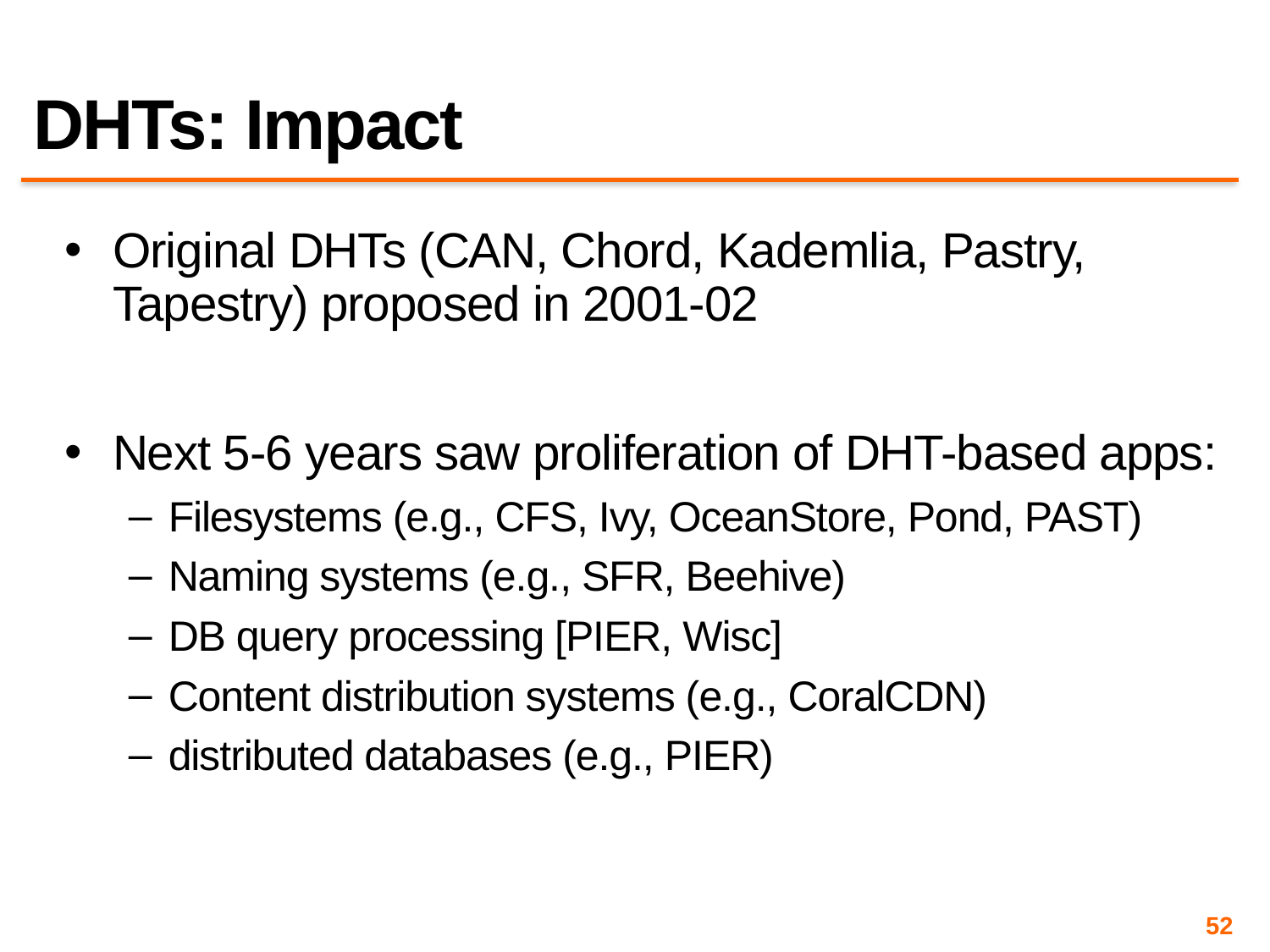

# DHTs: Impact
Original DHTs (CAN, Chord, Kademlia, Pastry, Tapestry) proposed in 2001-02

Next 5-6 years saw proliferation of DHT-based apps:
Filesystems (e.g., CFS, Ivy, OceanStore, Pond, PAST)
Naming systems (e.g., SFR, Beehive)
DB query processing [PIER, Wisc]
Content distribution systems (e.g., CoralCDN)
distributed databases (e.g., PIER)
52